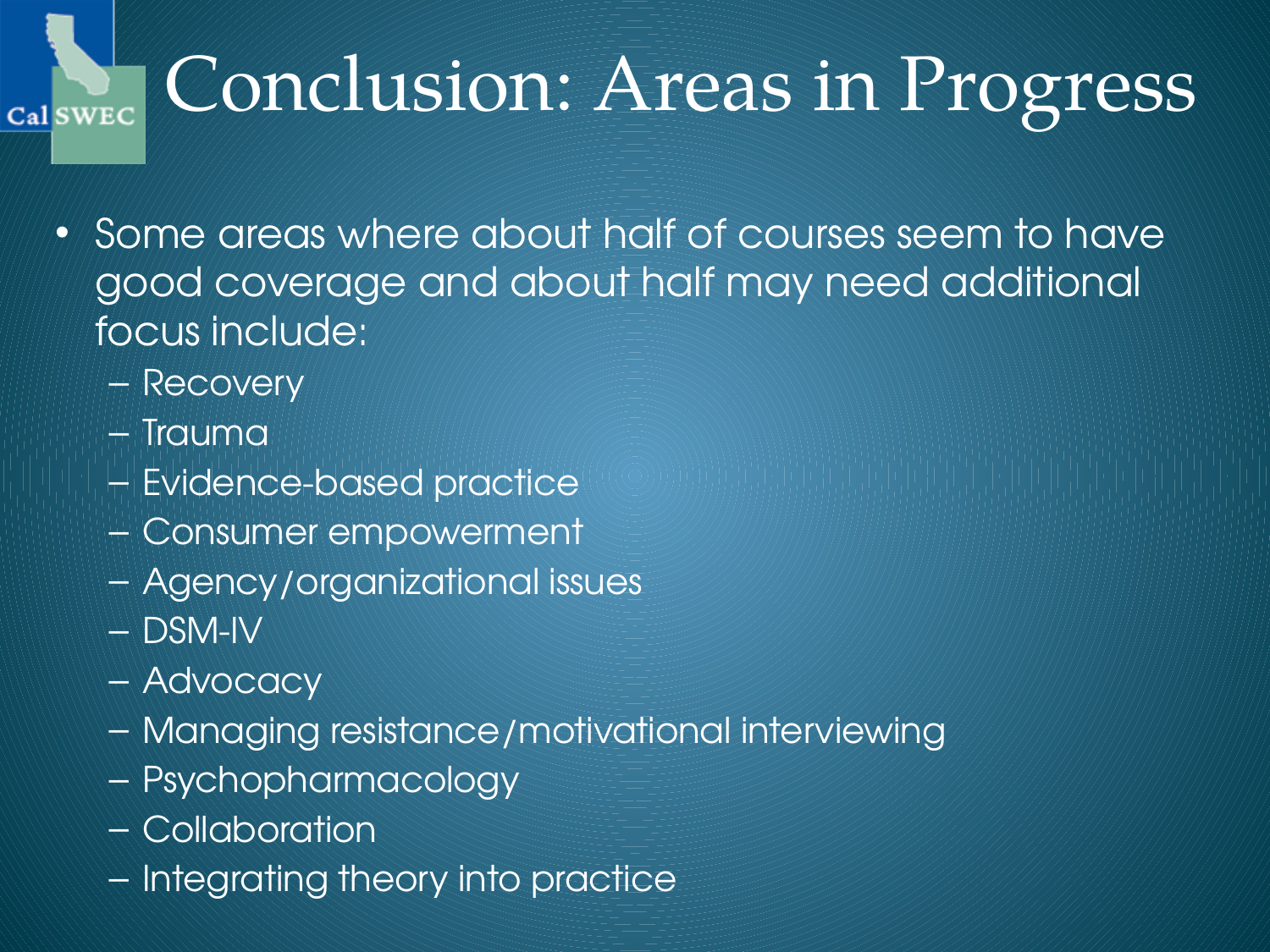

# Conclusion: Areas in Progress
Some areas where about half of courses seem to have good coverage and about half may need additional focus include:
Recovery
Trauma
Evidence-based practice
Consumer empowerment
Agency/organizational issues
DSM-IV
Advocacy
Managing resistance/motivational interviewing
Psychopharmacology
Collaboration
Integrating theory into practice